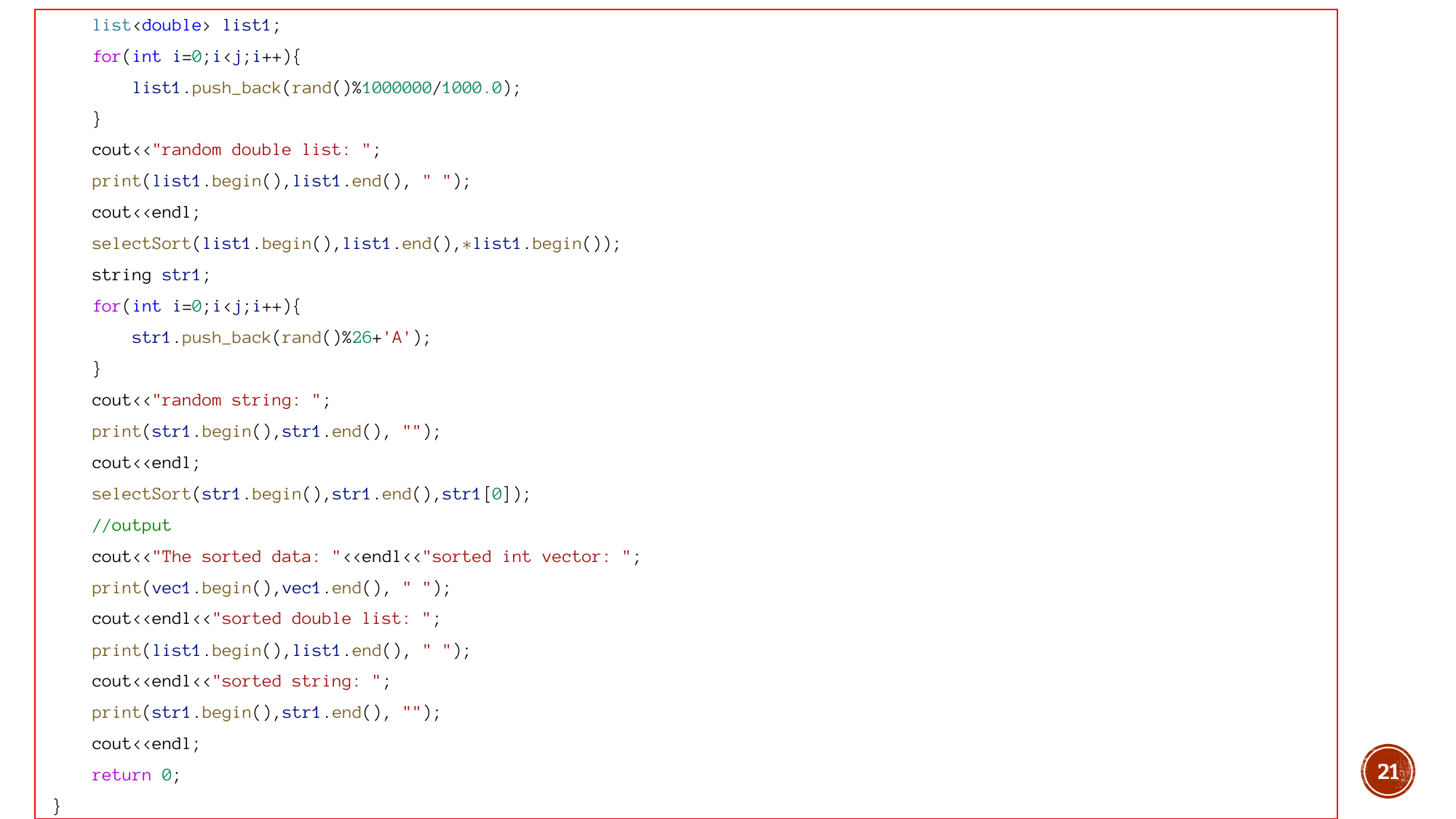

list<double> list1;
    for(int i=0;i<j;i++){
        list1.push_back(rand()%1000000/1000.0);
    }
    cout<<"random double list: ";
    print(list1.begin(),list1.end(), " ");
    cout<<endl;
    selectSort(list1.begin(),list1.end(),*list1.begin());
    string str1;
    for(int i=0;i<j;i++){
        str1.push_back(rand()%26+'A');
    }
    cout<<"random string: ";
    print(str1.begin(),str1.end(), "");
    cout<<endl;
    selectSort(str1.begin(),str1.end(),str1[0]);
    //output
    cout<<"The sorted data: "<<endl<<"sorted int vector: ";
    print(vec1.begin(),vec1.end(), " ");
    cout<<endl<<"sorted double list: ";
    print(list1.begin(),list1.end(), " ");
    cout<<endl<<"sorted string: ";
    print(str1.begin(),str1.end(), "");
    cout<<endl;
    return 0;
}
21